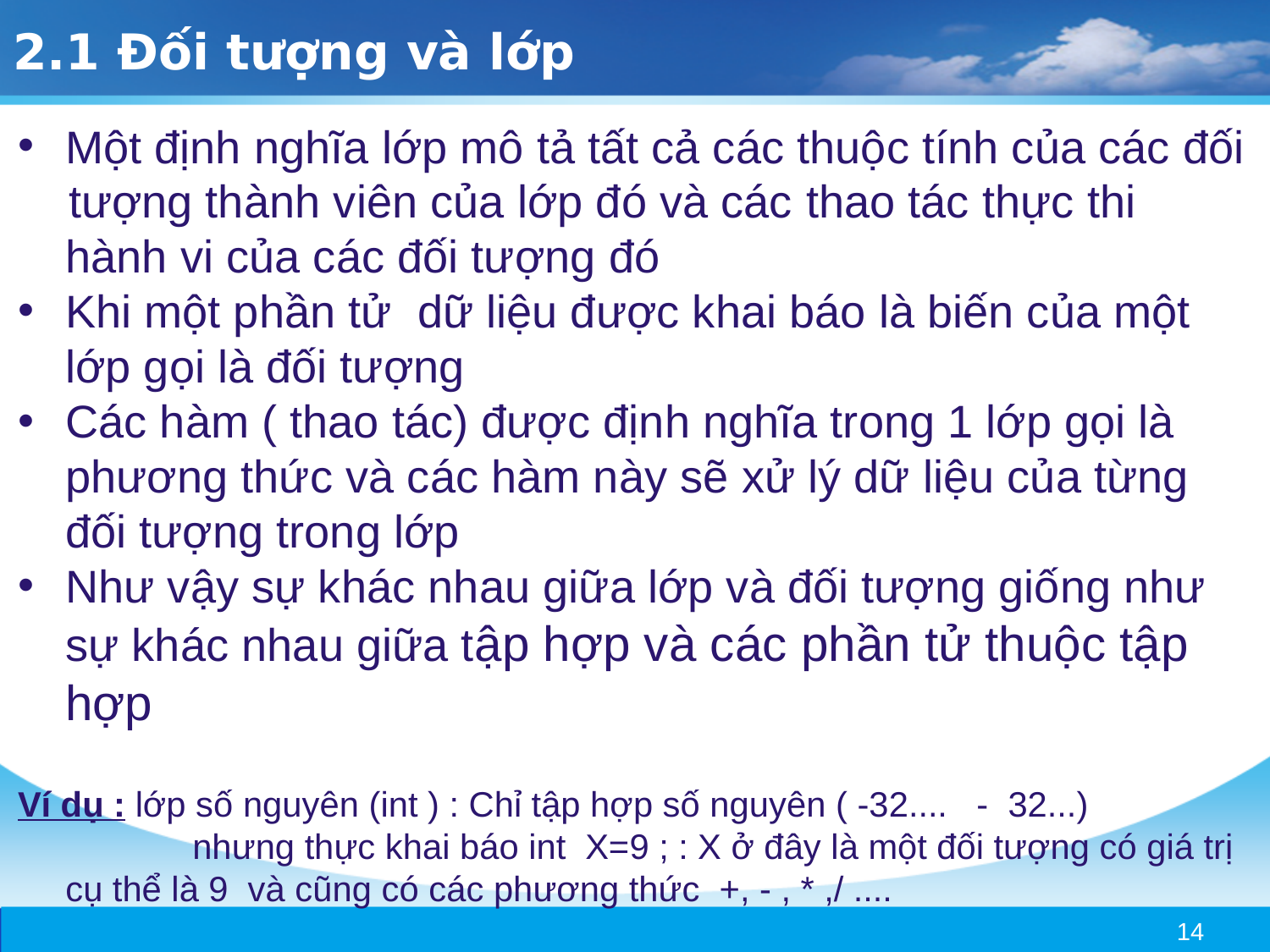

2.1 Đối tượng và lớp
Một định nghĩa lớp mô tả tất cả các thuộc tính của các đối
    tượng thành viên của lớp đó và các thao tác thực thi hành vi của các đối tượng đó
Khi một phần tử  dữ liệu được khai báo là biến của một lớp gọi là đối tượng
Các hàm ( thao tác) được định nghĩa trong 1 lớp gọi là phương thức và các hàm này sẽ xử lý dữ liệu của từng đối tượng trong lớp
Như vậy sự khác nhau giữa lớp và đối tượng giống như sự khác nhau giữa tập hợp và các phần tử thuộc tập hợp

Ví dụ : lớp số nguyên (int ) : Chỉ tập hợp số nguyên ( -32....   -  32...)
		nhưng thực khai báo int  X=9 ; : X ở đây là một đối tượng có giá trị cụ thể là 9  và cũng có các phương thức  +, - , * ,/ ....
14